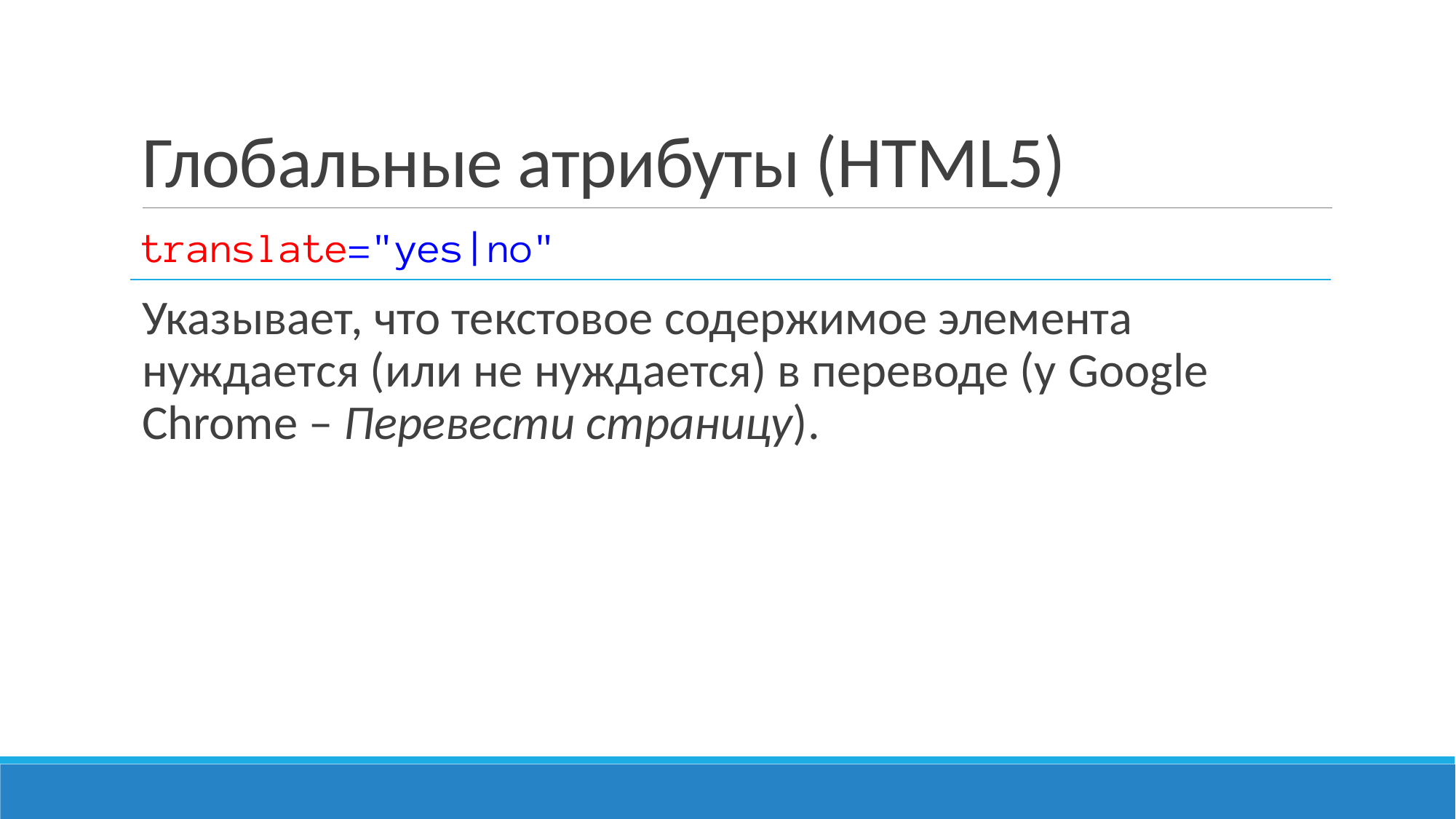

# Глобальные атрибуты (HTML5)
translate="yes|no"
Указывает, что текстовое содержимое элемента нуждается (или не нуждается) в переводе (у Google Chrome – Перевести страницу).